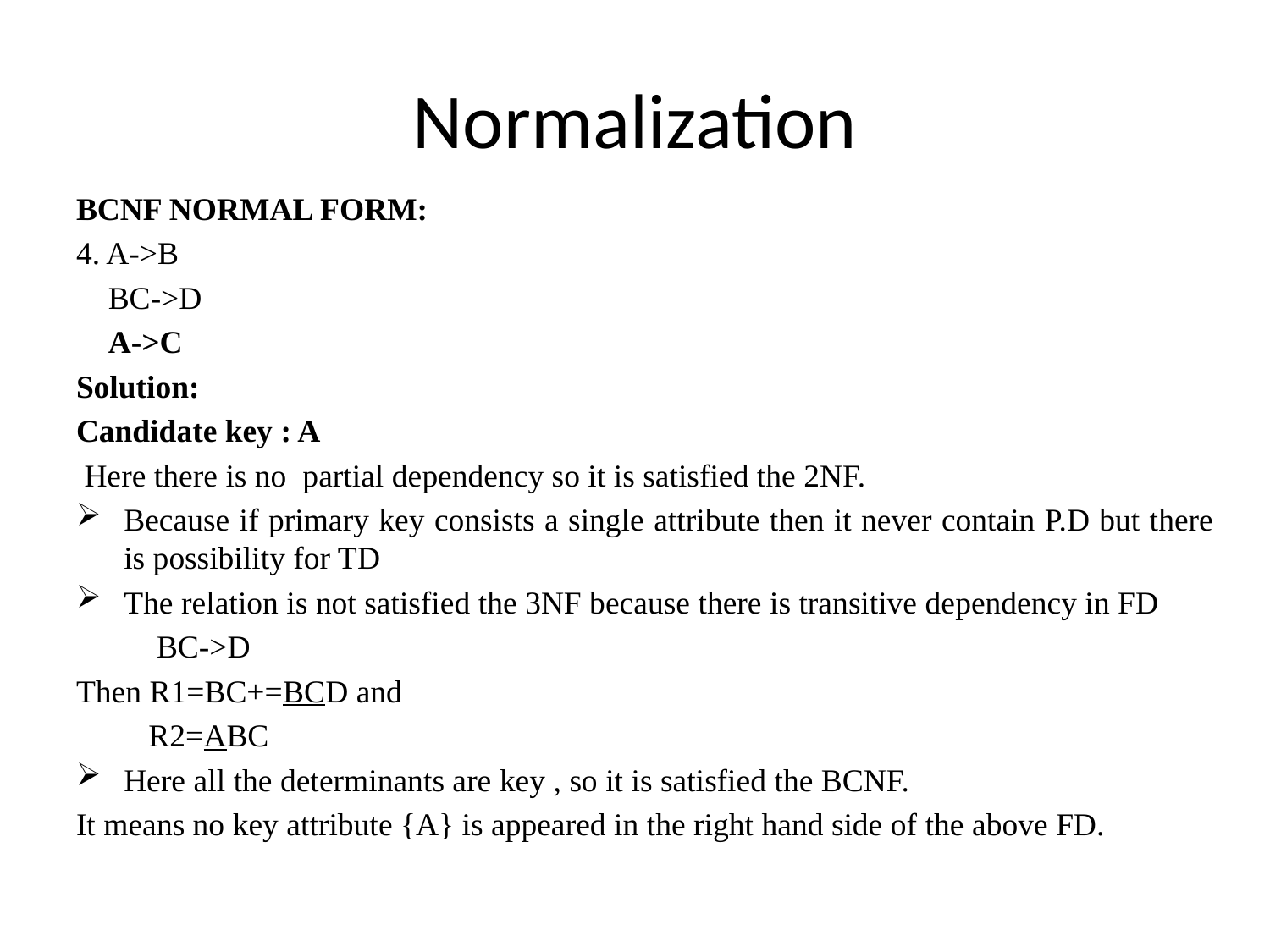

# Normalization

BCNF NORMAL FORM:
4. A->B
    BC->D
    A->C
Solution:
Candidate key : A
 Here there is no  partial dependency so it is satisfied the 2NF.
Because if primary key consists a single attribute then it never contain P.D but there is possibility for TD
The relation is not satisfied the 3NF because there is transitive dependency in FD
          BC->D
Then R1=BC+=BCD and
         R2=ABC
Here all the determinants are key , so it is satisfied the BCNF.
It means no key attribute {A} is appeared in the right hand side of the above FD.